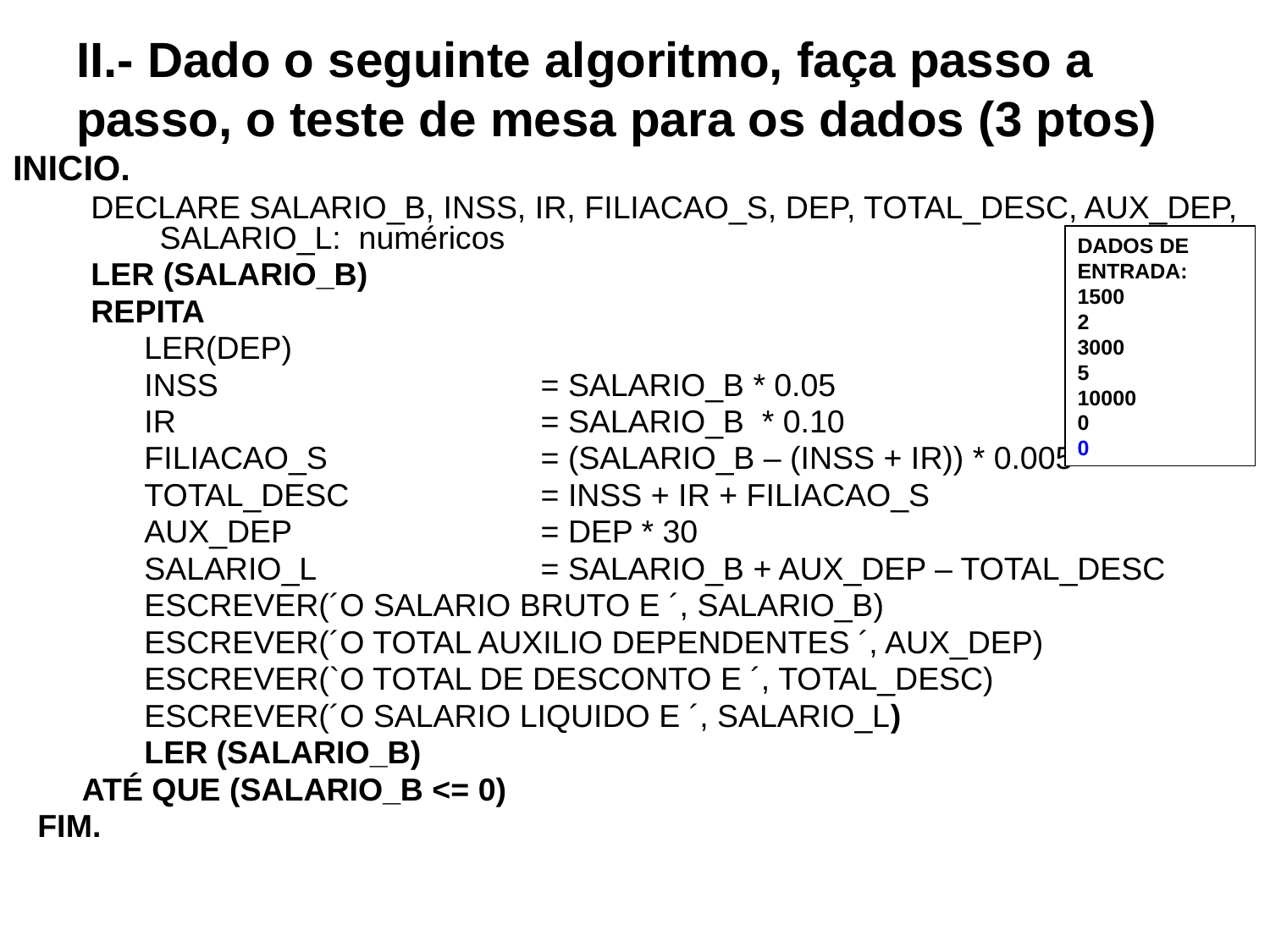

# II.- Dado o seguinte algoritmo, faça passo a passo, o teste de mesa para os dados (3 ptos)
INICIO.
      DECLARE SALARIO_B, INSS, IR, FILIACAO_S, DEP, TOTAL_DESC, AUX_DEP, SALARIO_L:  numéricos
      LER (SALARIO_B)
      REPITA
            LER(DEP)
            INSS 			= SALARIO_B * 0.05
            IR			= SALARIO_B  * 0.10
            FILIACAO_S 		= (SALARIO_B – (INSS + IR)) * 0.005
            TOTAL_DESC 		= INSS + IR + FILIACAO_S
            AUX_DEP 		= DEP * 30
            SALARIO_L 		= SALARIO_B + AUX_DEP – TOTAL_DESC
            ESCREVER(´O SALARIO BRUTO E ´, SALARIO_B)
            ESCREVER(´O TOTAL AUXILIO DEPENDENTES ´, AUX_DEP)
            ESCREVER(`O TOTAL DE DESCONTO E ´, TOTAL_DESC)
            ESCREVER(´O SALARIO LIQUIDO E ´, SALARIO_L)
            LER (SALARIO_B)
     ATÉ QUE (SALARIO_B <= 0)
FIM.
DADOS DE ENTRADA:
1500
2
3000
5
10000
0
0